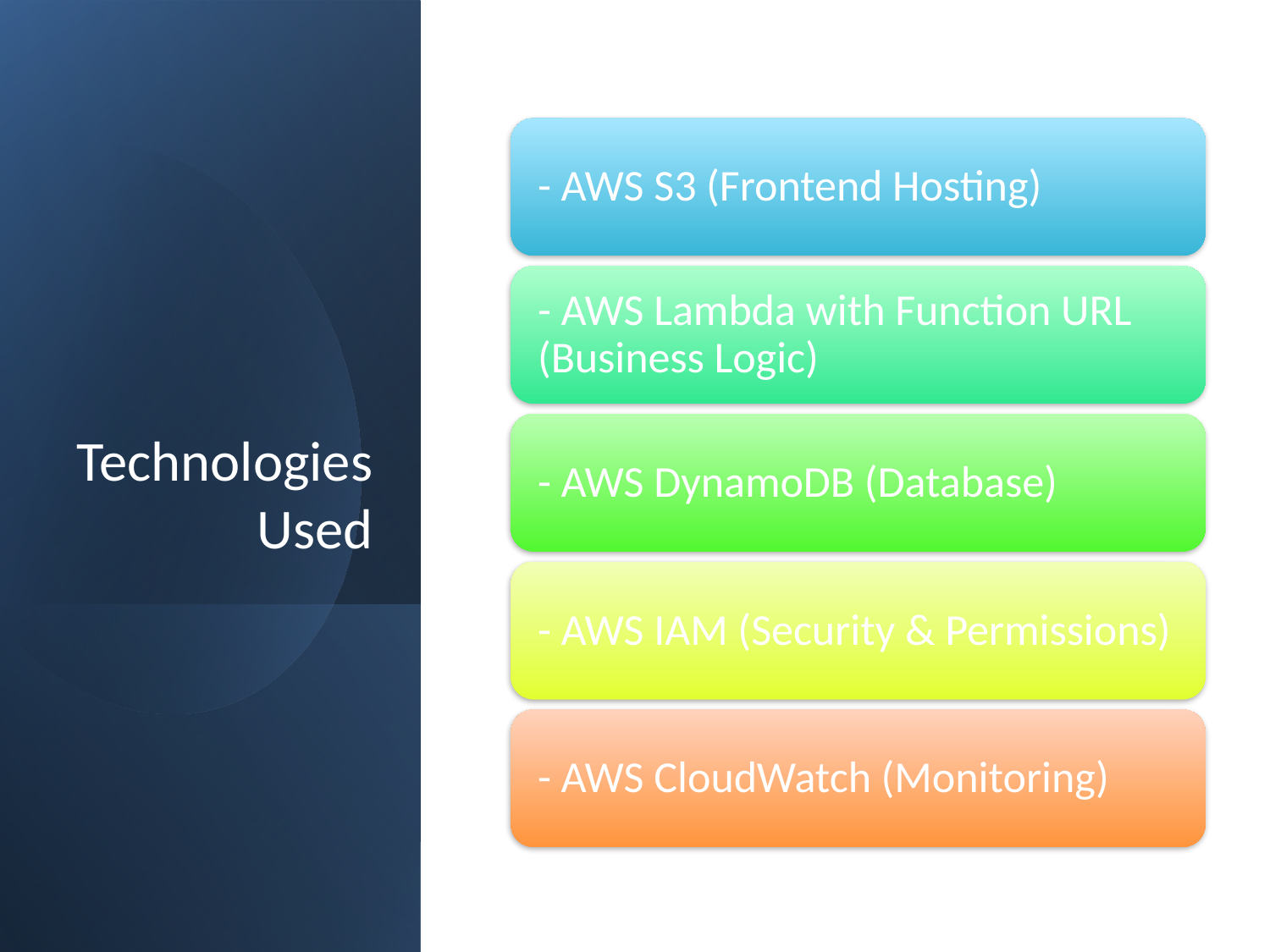

- AWS S3 (Frontend Hosting)
- AWS Lambda with Function URL (Business Logic)
- AWS DynamoDB (Database)
- AWS IAM (Security & Permissions)
- AWS CloudWatch (Monitoring)

# Technologies Used